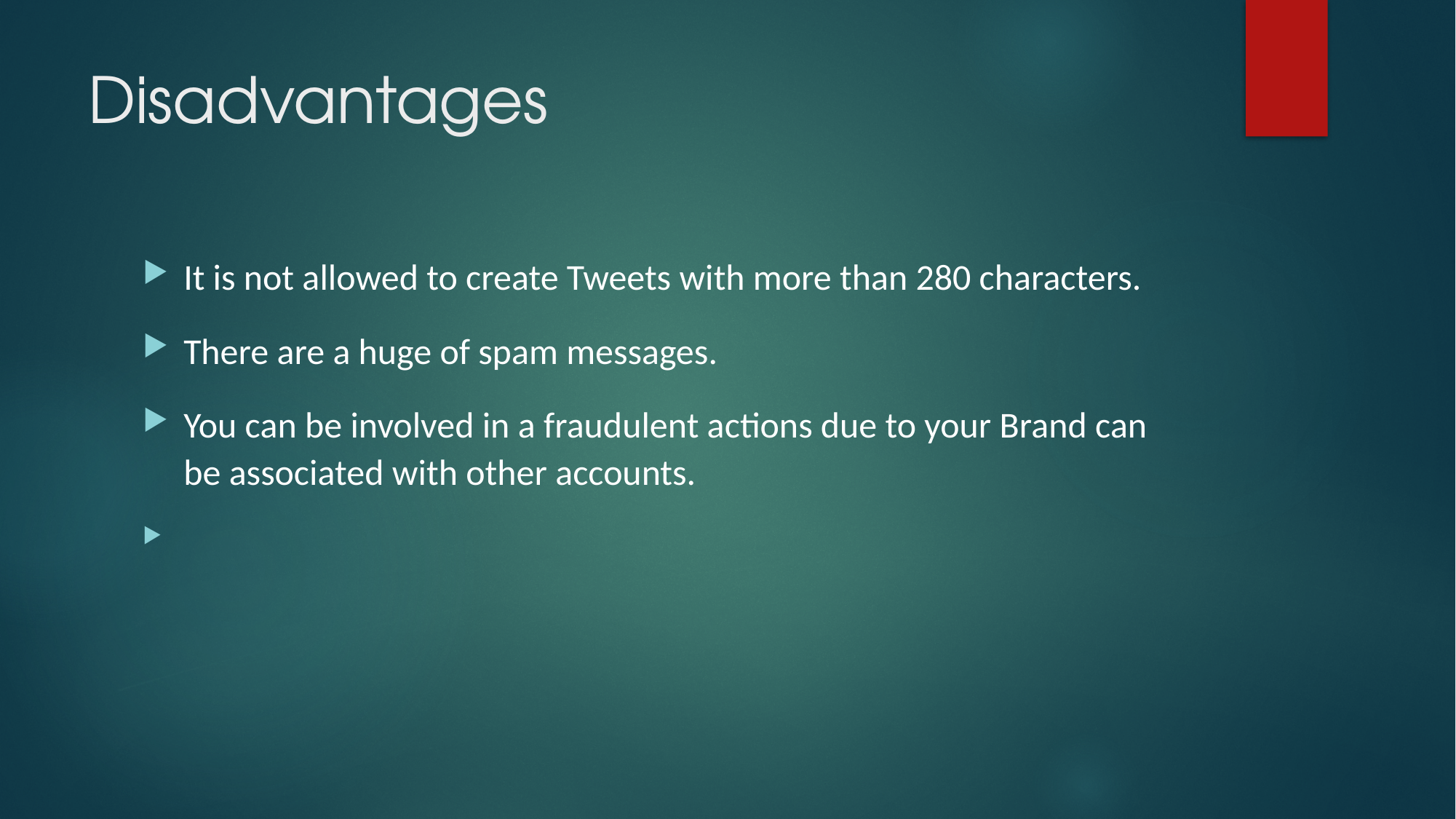

# Disadvantages
It is not allowed to create Tweets with more than 280 characters.
There are a huge of spam messages.
You can be involved in a fraudulent actions due to your Brand can be associated with other accounts.